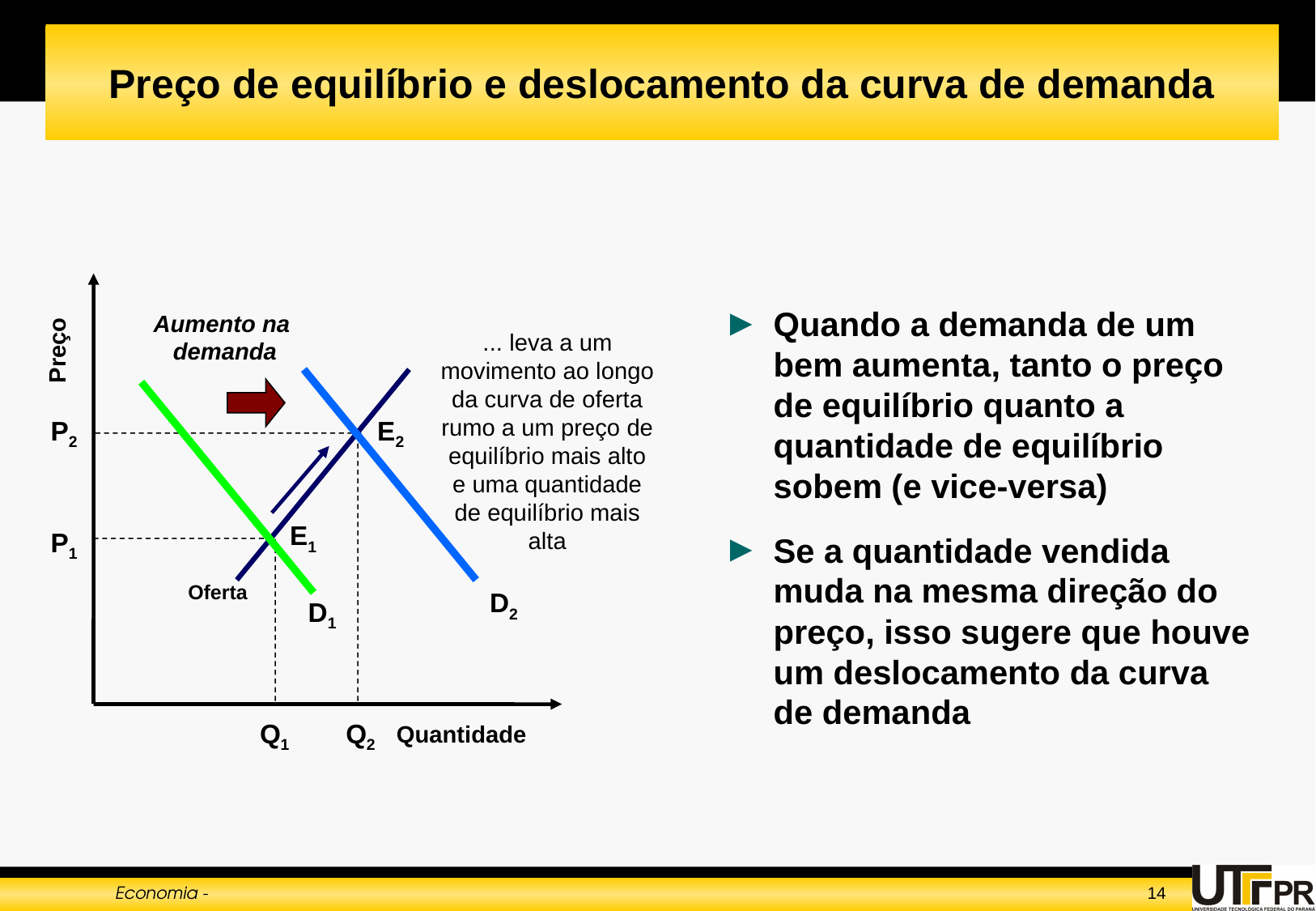

# Preço de equilíbrio e deslocamento da curva de demanda

Quando a demanda de um bem aumenta, tanto o preço de equilíbrio quanto a quantidade de equilíbrio sobem (e vice-versa)
Se a quantidade vendida muda na mesma direção do preço, isso sugere que houve um deslocamento da curva de demanda

Preço

Quantidade
Aumento na
demanda

D2
... leva a um movimento ao longo da curva de oferta rumo a um preço de equilíbrio mais alto e uma quantidade de equilíbrio mais alta

D1
P2
E2

Q2

E1
P1

Q1
Oferta
Economia -
14